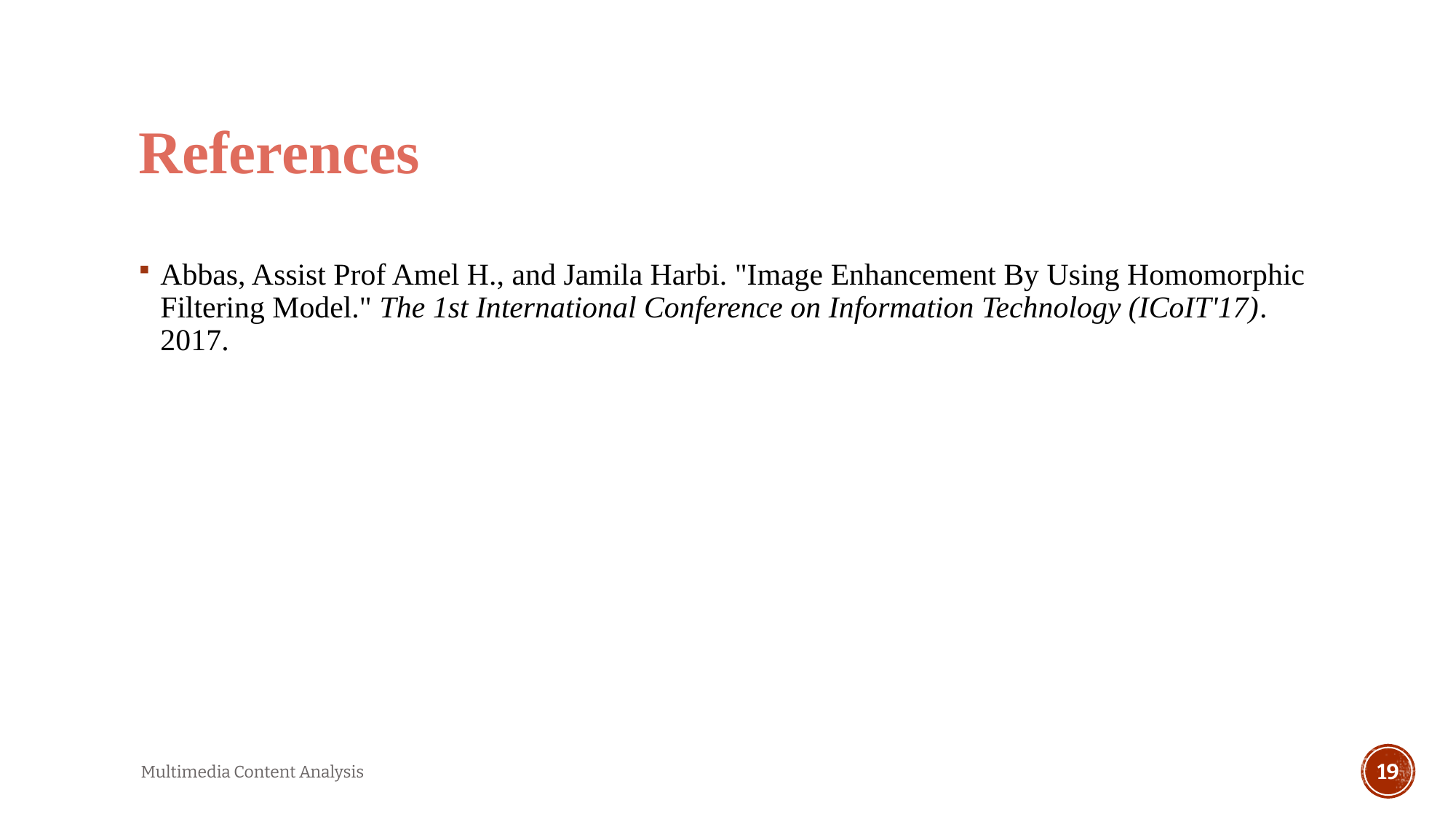

# References
Abbas, Assist Prof Amel H., and Jamila Harbi. "Image Enhancement By Using Homomorphic Filtering Model." The 1st International Conference on Information Technology (ICoIT'17). 2017.

Multimedia Content Analysis
19